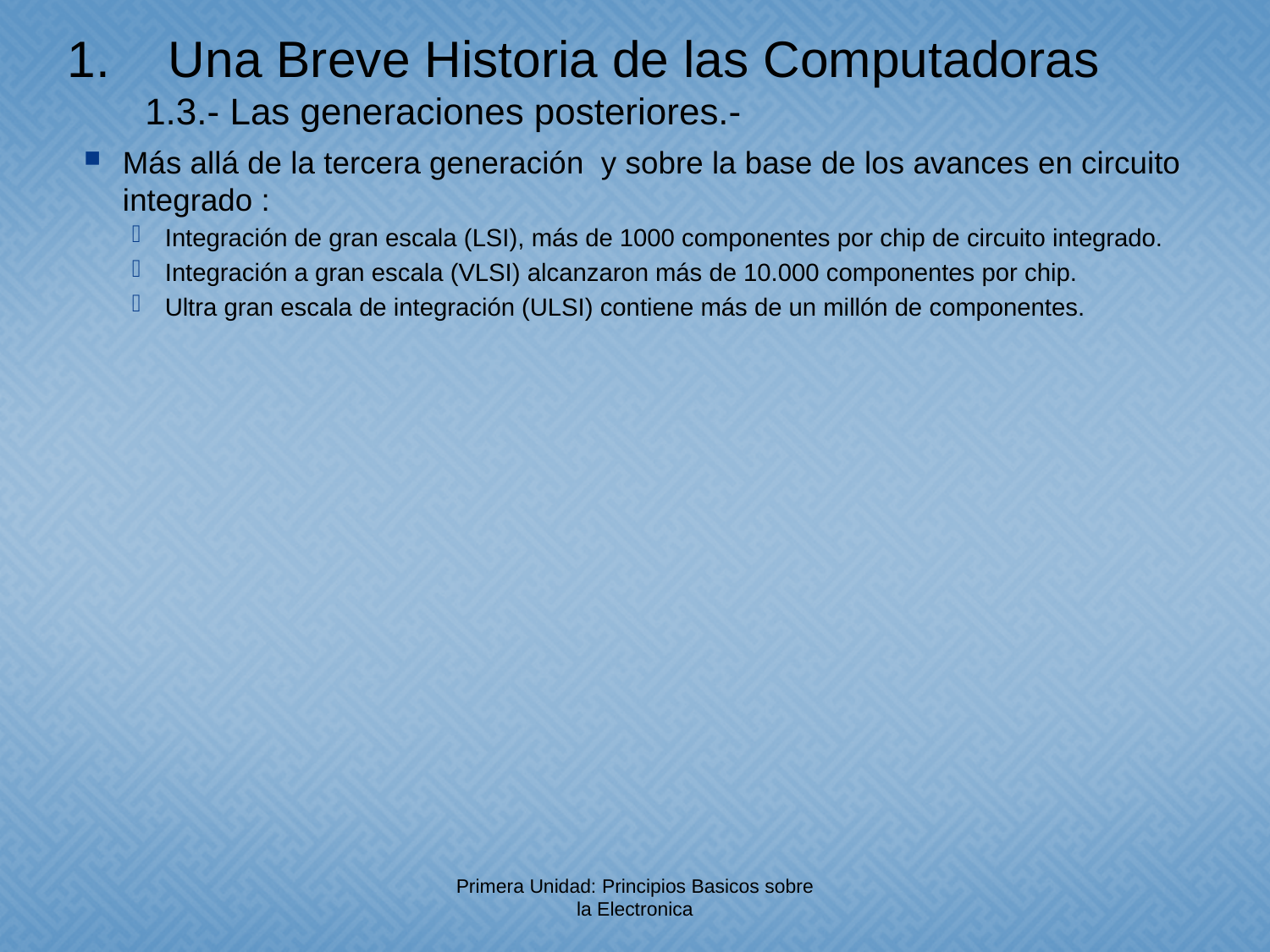

Una Breve Historia de las Computadoras
	1.3.- Las generaciones posteriores.-
Más allá de la tercera generación  y sobre la base de los avances en circuito integrado :
Integración de gran escala (LSI), más de 1000 componentes por chip de circuito integrado.
Integración a gran escala (VLSI) alcanzaron más de 10.000 componentes por chip.
Ultra gran escala de integración (ULSI) contiene más de un millón de componentes.

Primera Unidad: Principios Basicos sobre la Electronica